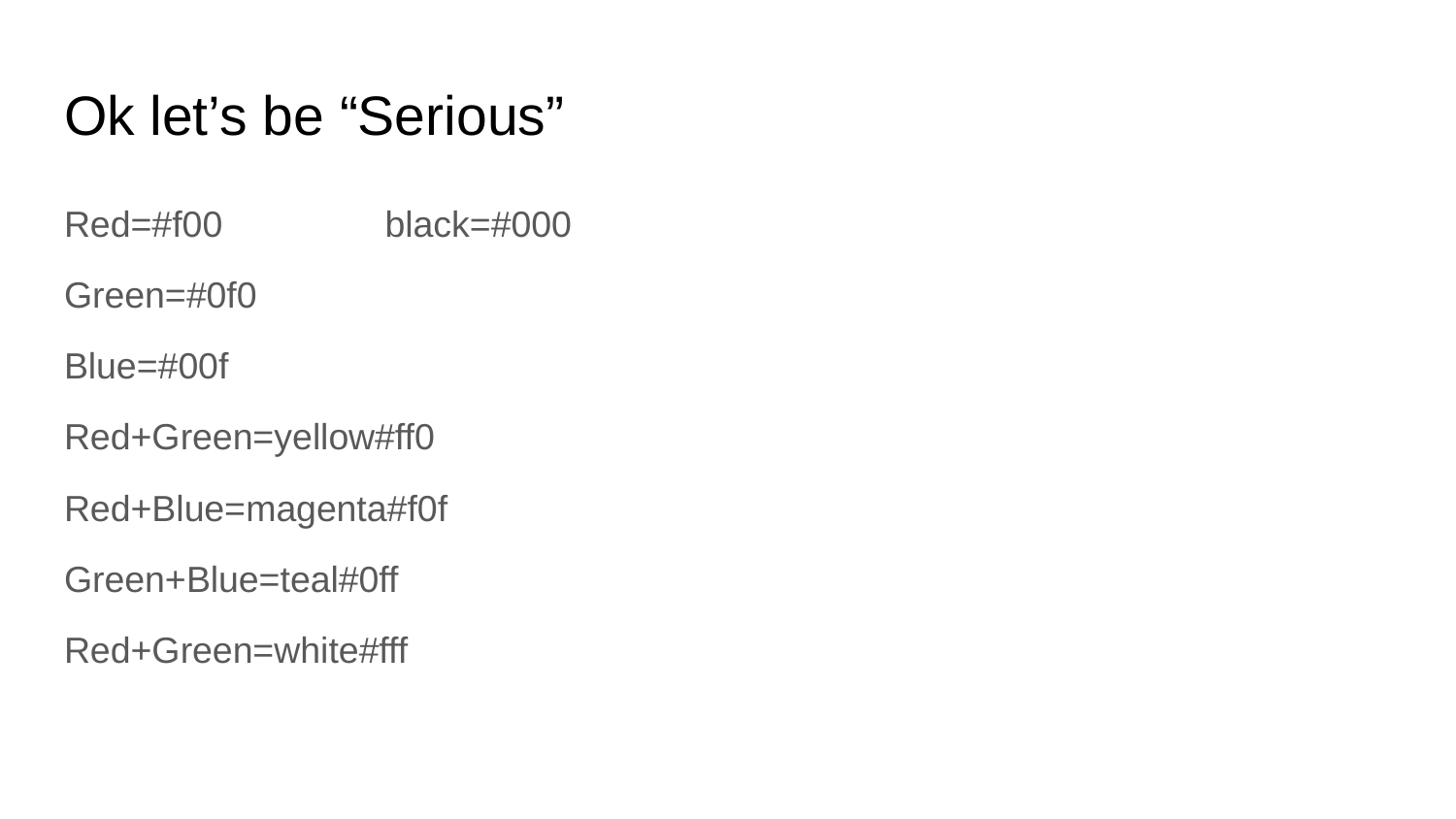

# Ok let’s be “Serious”
Red=#f00                black=#000
Green=#0f0
Blue=#00f
Red+Green=yellow#ff0
Red+Blue=magenta#f0f
Green+Blue=teal#0ff
Red+Green=white#fff